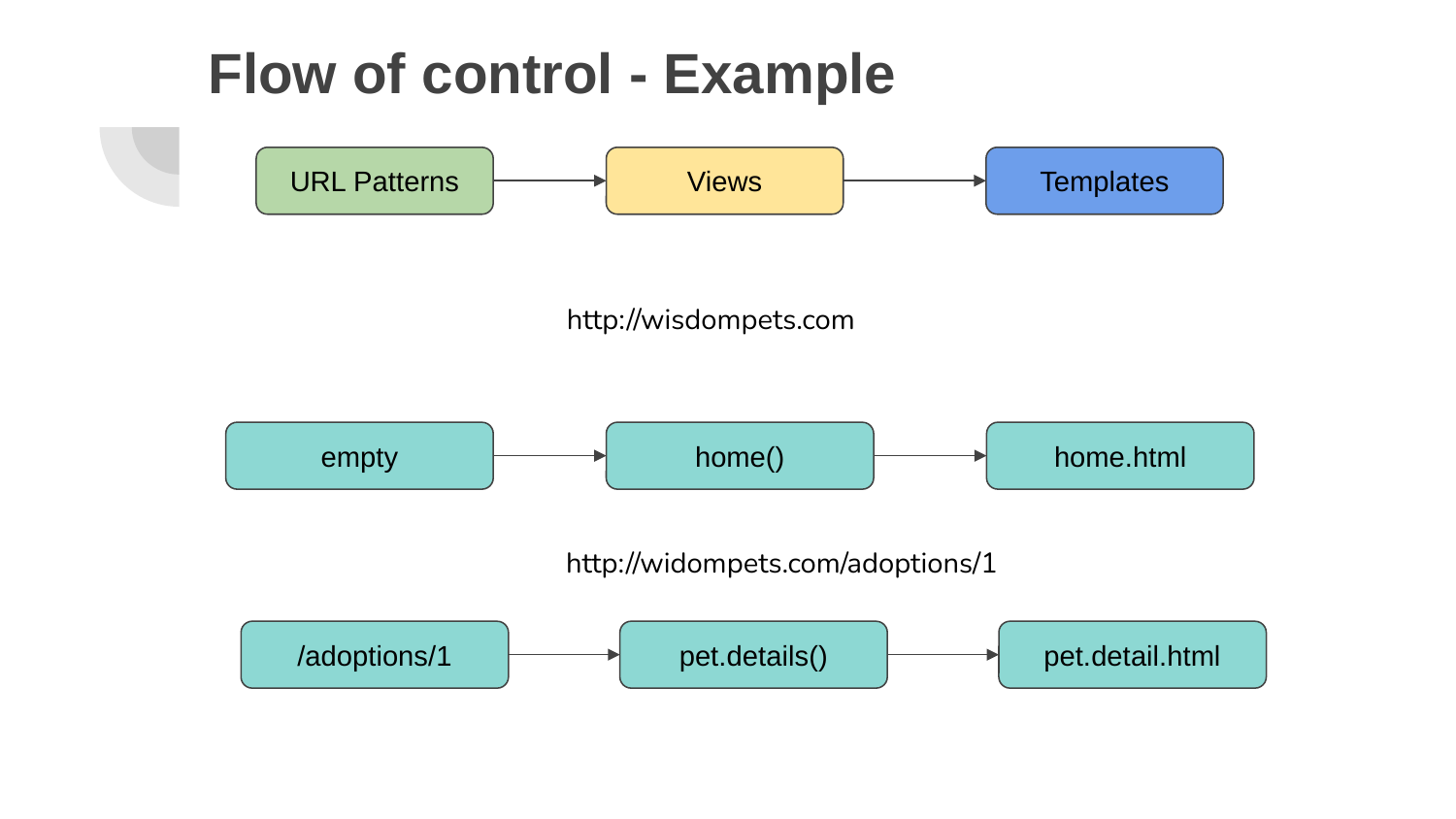

# Flow of control - Example
URL Patterns
Views
Templates
http://wisdompets.com
empty
home()
home.html
http://widompets.com/adoptions/1
/adoptions/1
pet.details()
pet.detail.html